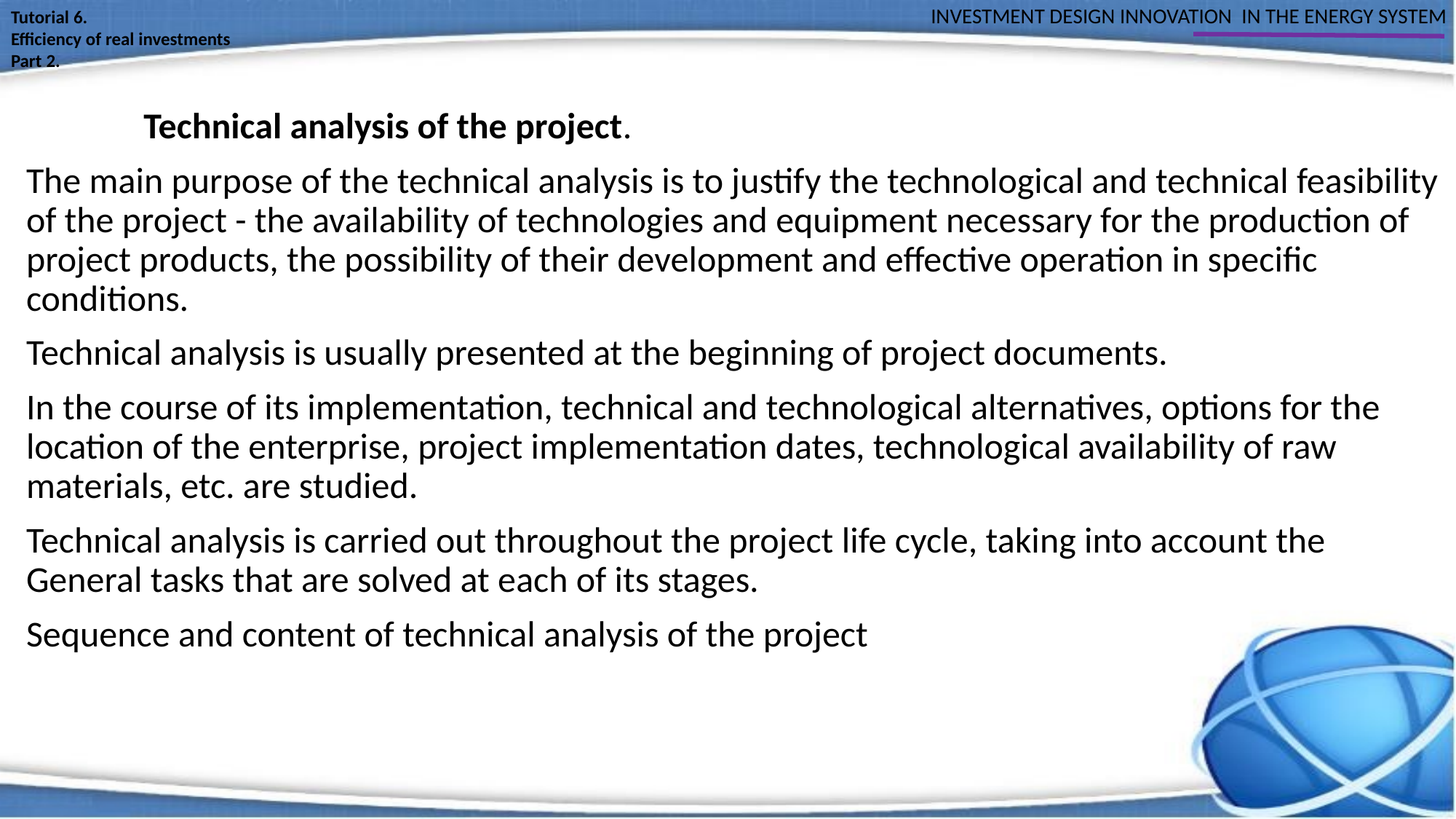

INVESTMENT DESIGN INNOVATION  IN THE ENERGY SYSTEM
Tutorial 6.
Efficiency of real investments
Part 2.
	 Technical analysis of the project.
The main purpose of the technical analysis is to justify the technological and technical feasibility of the project - the availability of technologies and equipment necessary for the production of project products, the possibility of their development and effective operation in specific conditions.
Technical analysis is usually presented at the beginning of project documents.
In the course of its implementation, technical and technological alternatives, options for the location of the enterprise, project implementation dates, technological availability of raw materials, etc. are studied.
Technical analysis is carried out throughout the project life cycle, taking into account the General tasks that are solved at each of its stages.
Sequence and content of technical analysis of the project